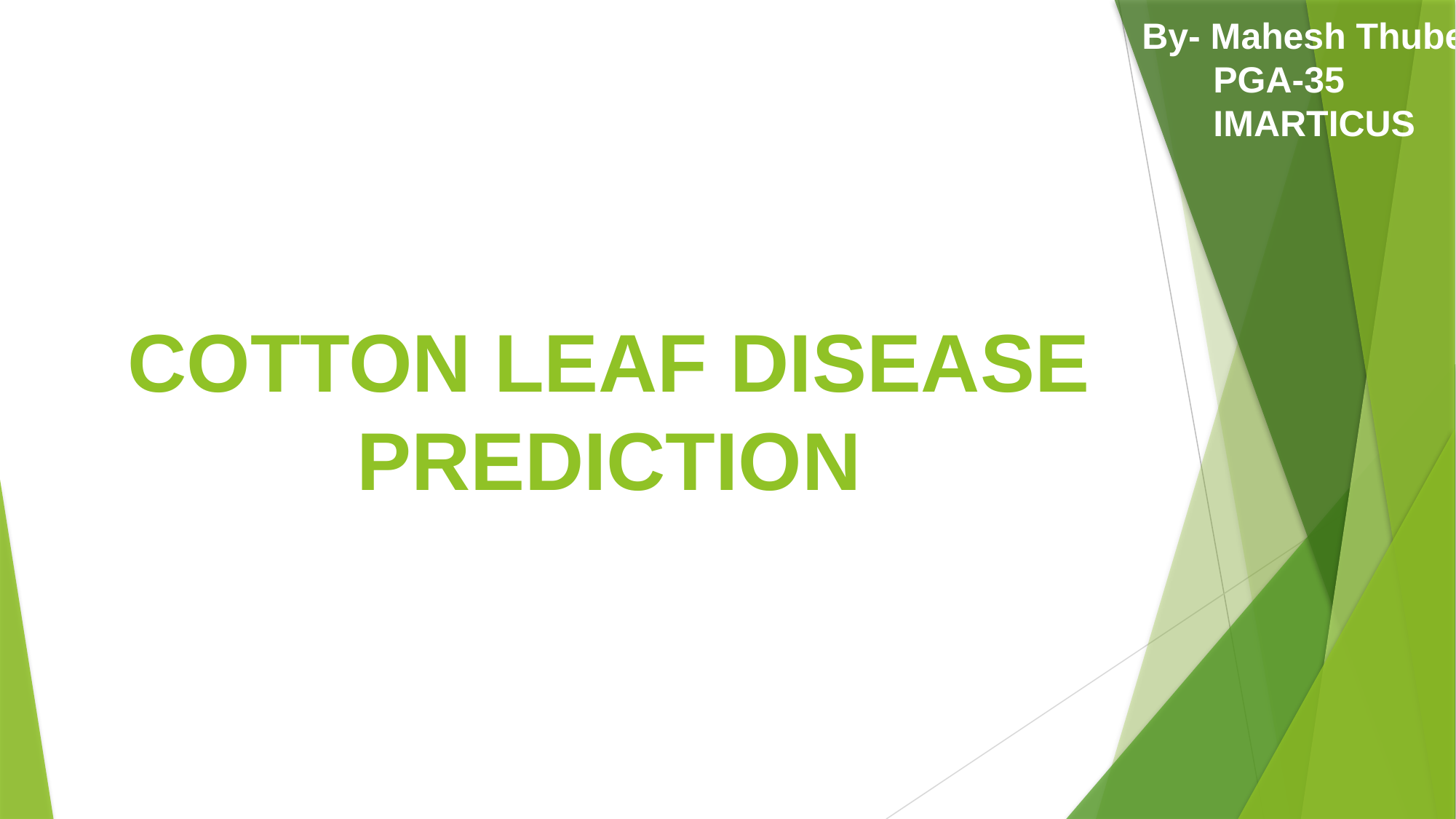

By- Mahesh Thube
       PGA-35
       IMARTICUS

COTTON LEAF DISEASE PREDICTION